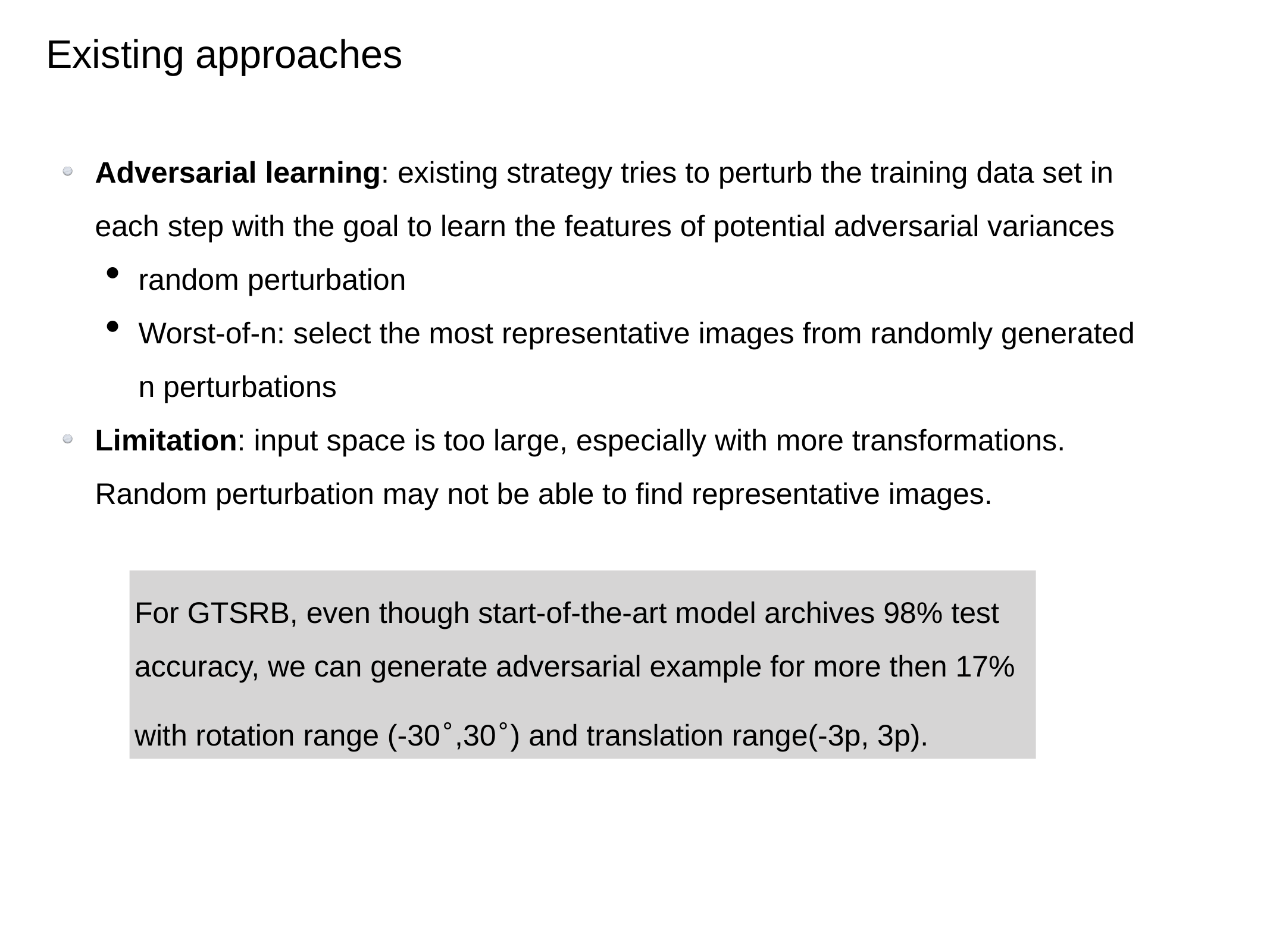

# Existing approaches
Adversarial learning: existing strategy tries to perturb the training data set in each step with the goal to learn the features of potential adversarial variances
random perturbation
Worst-of-n: select the most representative images from randomly generated n perturbations
Limitation: input space is too large, especially with more transformations. Random perturbation may not be able to find representative images.
For GTSRB, even though start-of-the-art model archives 98% test accuracy, we can generate adversarial example for more then 17% with rotation range (-30∘,30∘) and translation range(-3p, 3p).